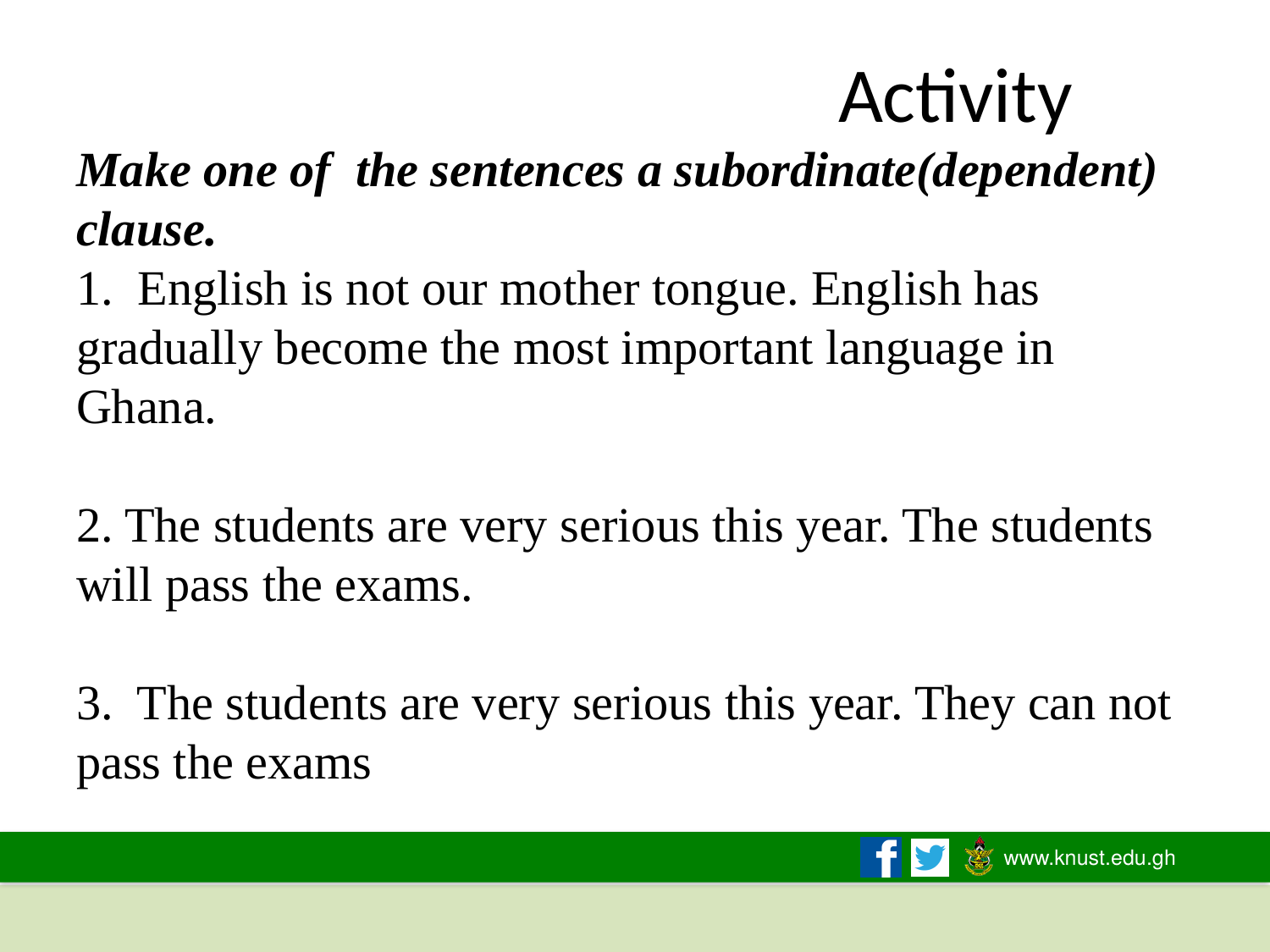

# Activity Make one of  the sentences a subordinate(dependent) clause. 1.  English is not our mother tongue. English has gradually become the most important language in Ghana. 2. The students are very serious this year. The students will pass the exams. 3.  The students are very serious this year. They can not pass the exams